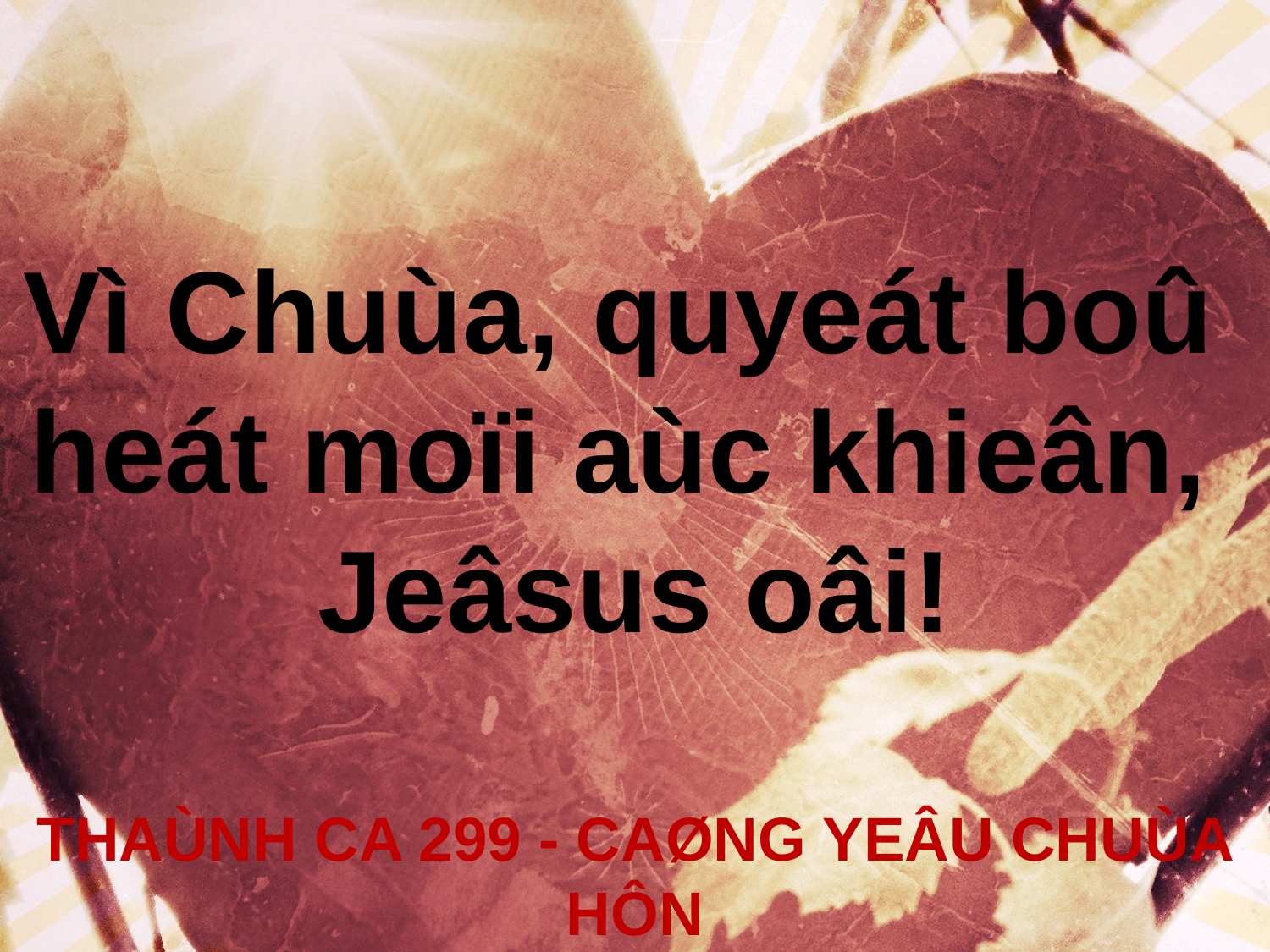

Vì Chuùa, quyeát boû
heát moïi aùc khieân,
Jeâsus oâi!
THAÙNH CA 299 - CAØNG YEÂU CHUÙA HÔN